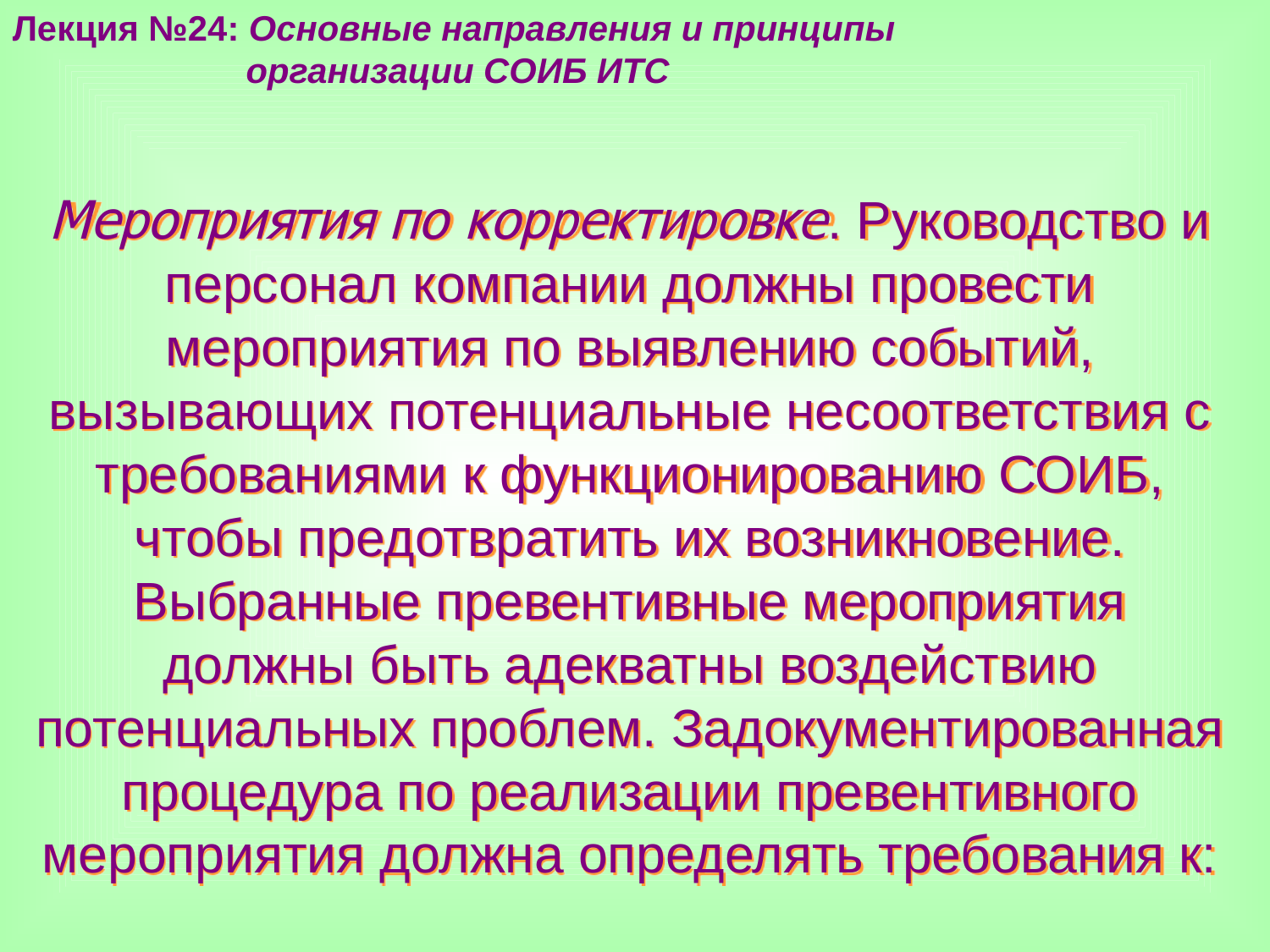

Лекция №24: Основные направления и принципы
                        организации СОИБ ИТС
Мероприятия по корректировке. Руководство и персонал компании должны провести мероприятия по выявлению событий, вызывающих потенциальные несоответствия с требованиями к функционированию СОИБ, чтобы предотвратить их возникновение. Выбранные превентивные мероприятия должны быть адекватны воздействию потенциальных проблем. Задокументированная процедура по реализации превентивного мероприятия должна определять требования к: